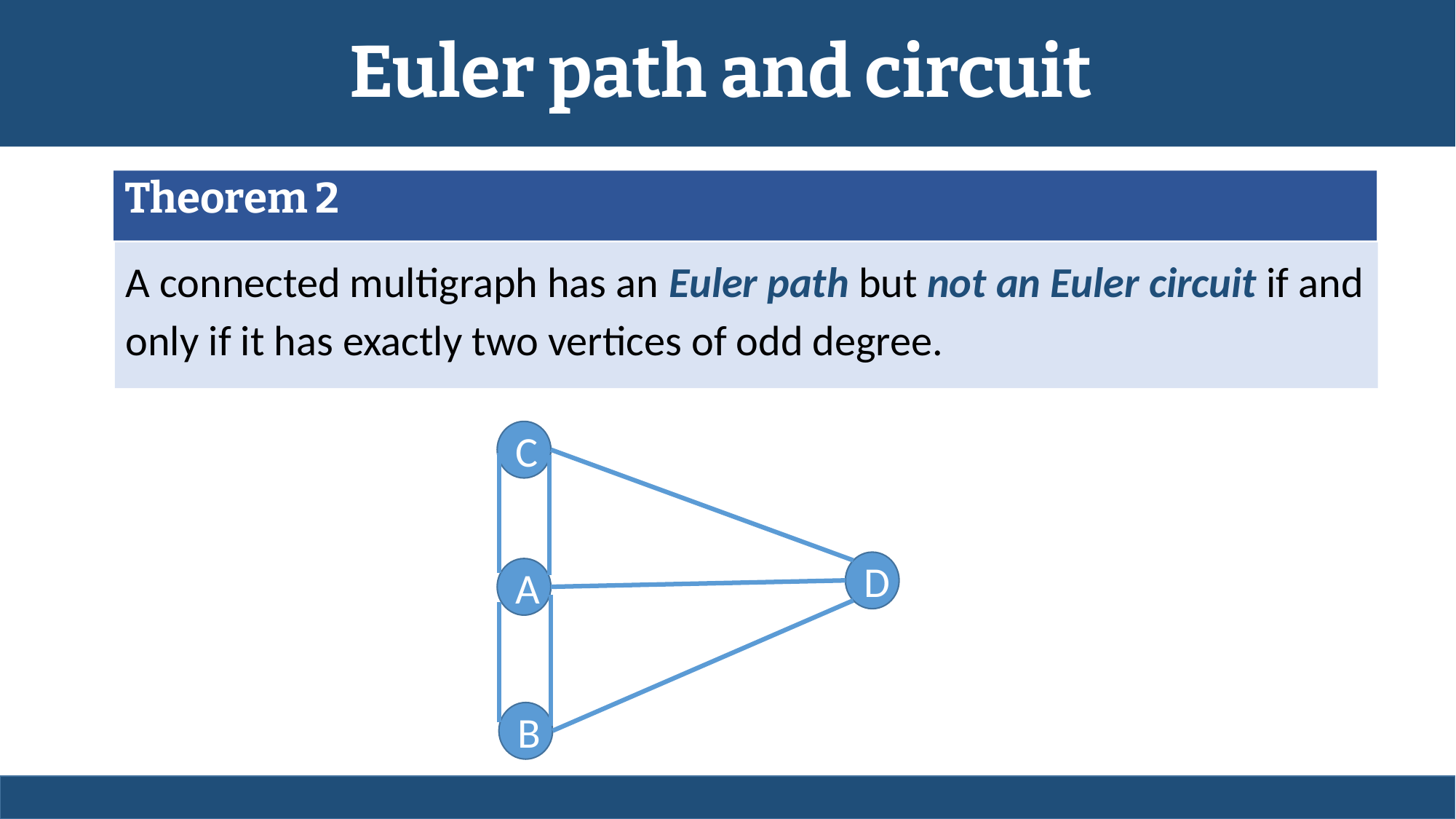

# Euler path and circuit
Theorem 2
A connected multigraph has an Euler path but not an Euler circuit if and only if it has exactly two vertices of odd degree.
C
D
A
B
8